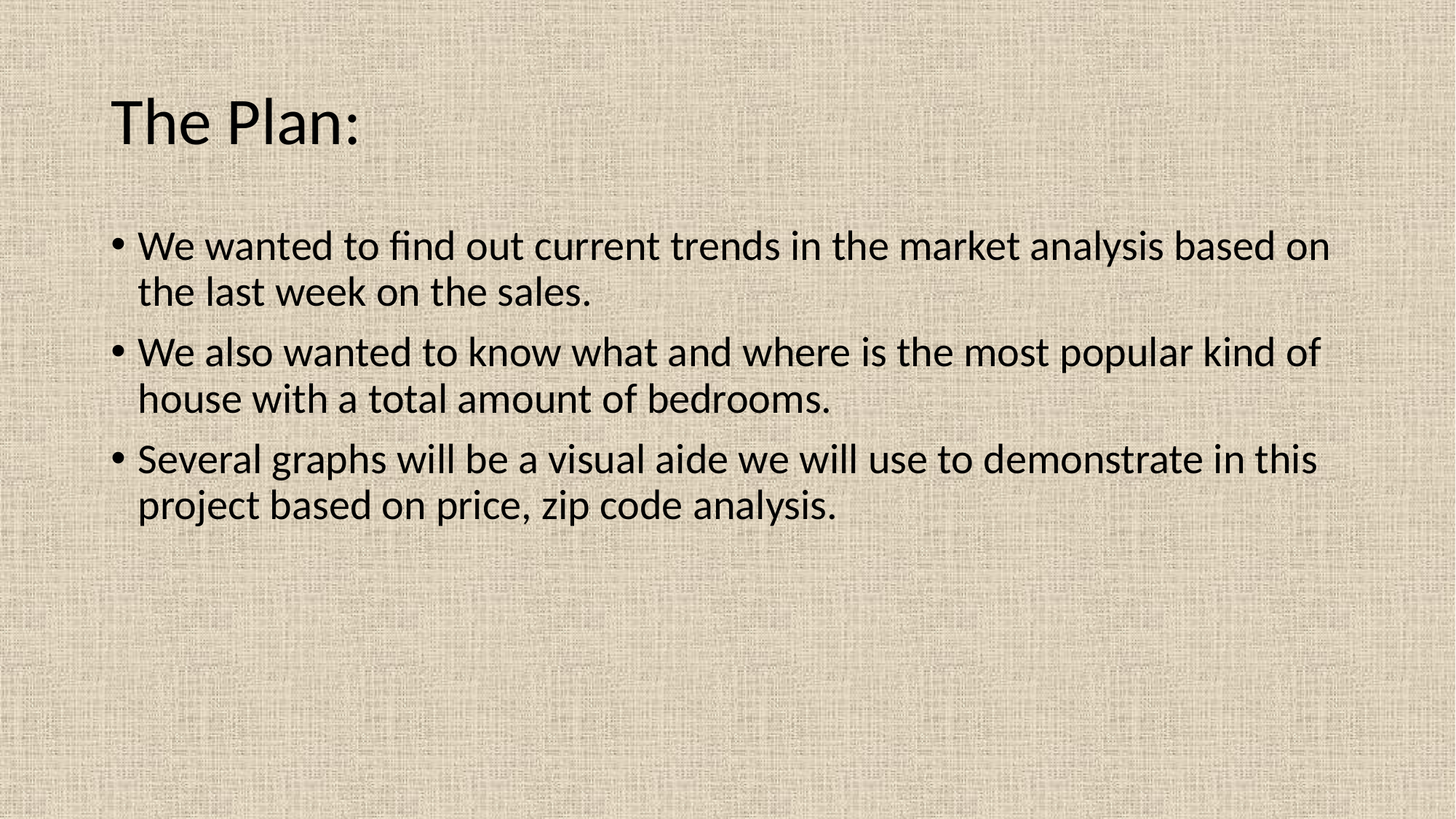

# The Plan:
We wanted to find out current trends in the market analysis based on the last week on the sales.
We also wanted to know what and where is the most popular kind of house with a total amount of bedrooms.
Several graphs will be a visual aide we will use to demonstrate in this project based on price, zip code analysis.